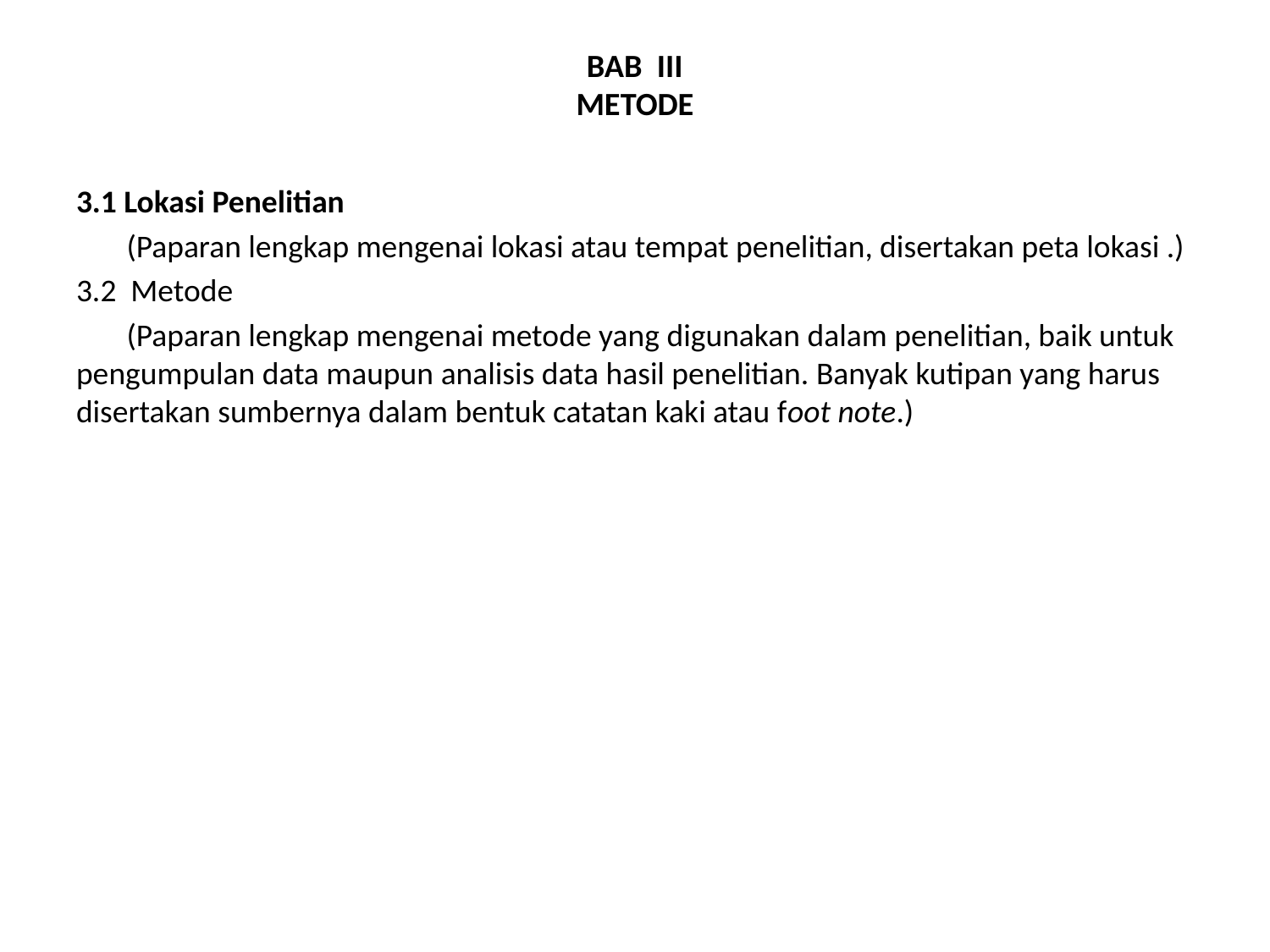

# BAB  III METODE
3.1 Lokasi Penelitian
       (Paparan lengkap mengenai lokasi atau tempat penelitian, disertakan peta lokasi .)
3.2  Metode
       (Paparan lengkap mengenai metode yang digunakan dalam penelitian, baik untuk pengumpulan data maupun analisis data hasil penelitian. Banyak kutipan yang harus disertakan sumbernya dalam bentuk catatan kaki atau foot note.)